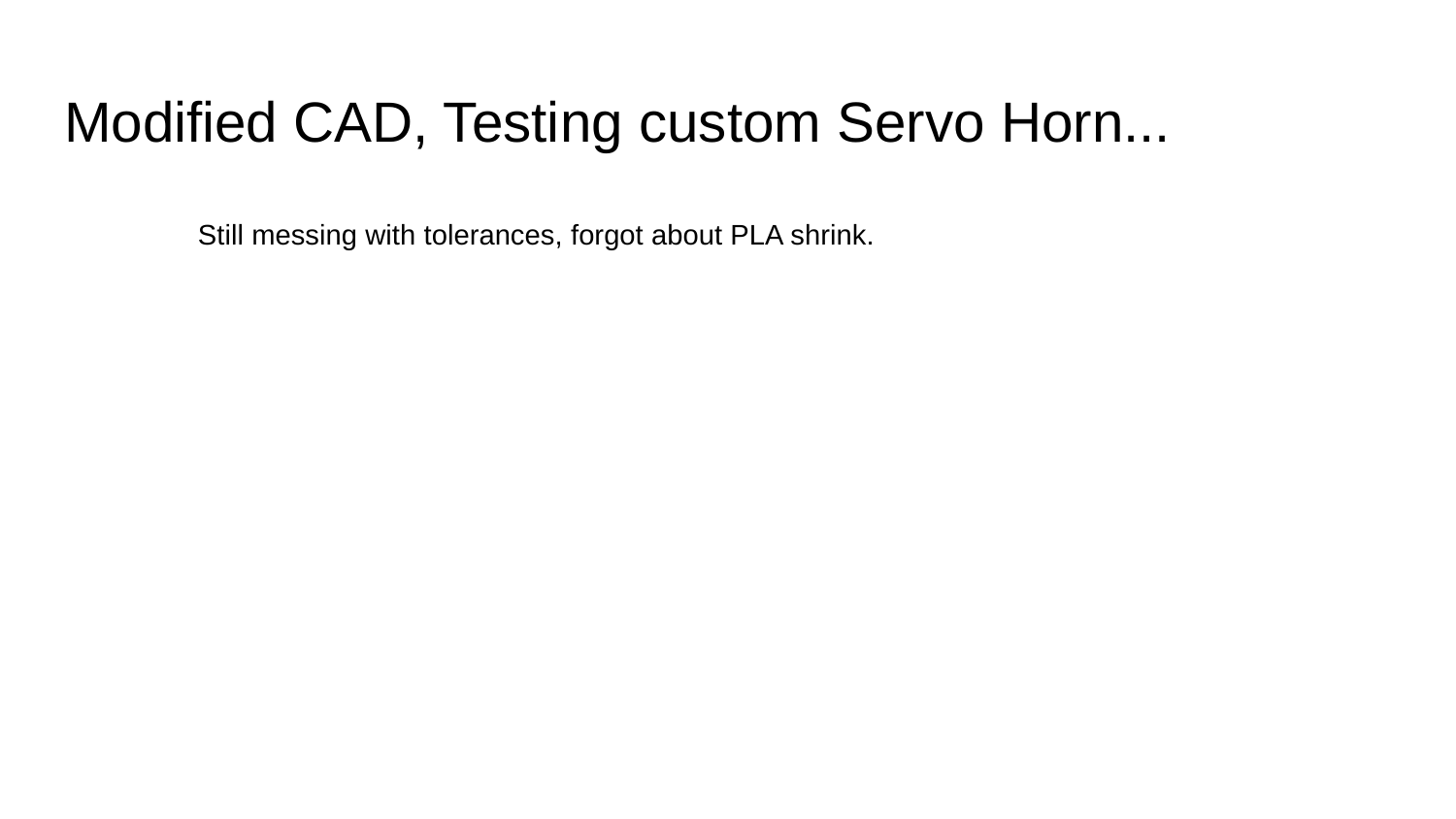

# Modified CAD, Testing custom Servo Horn...

Still messing with tolerances, forgot about PLA shrink.